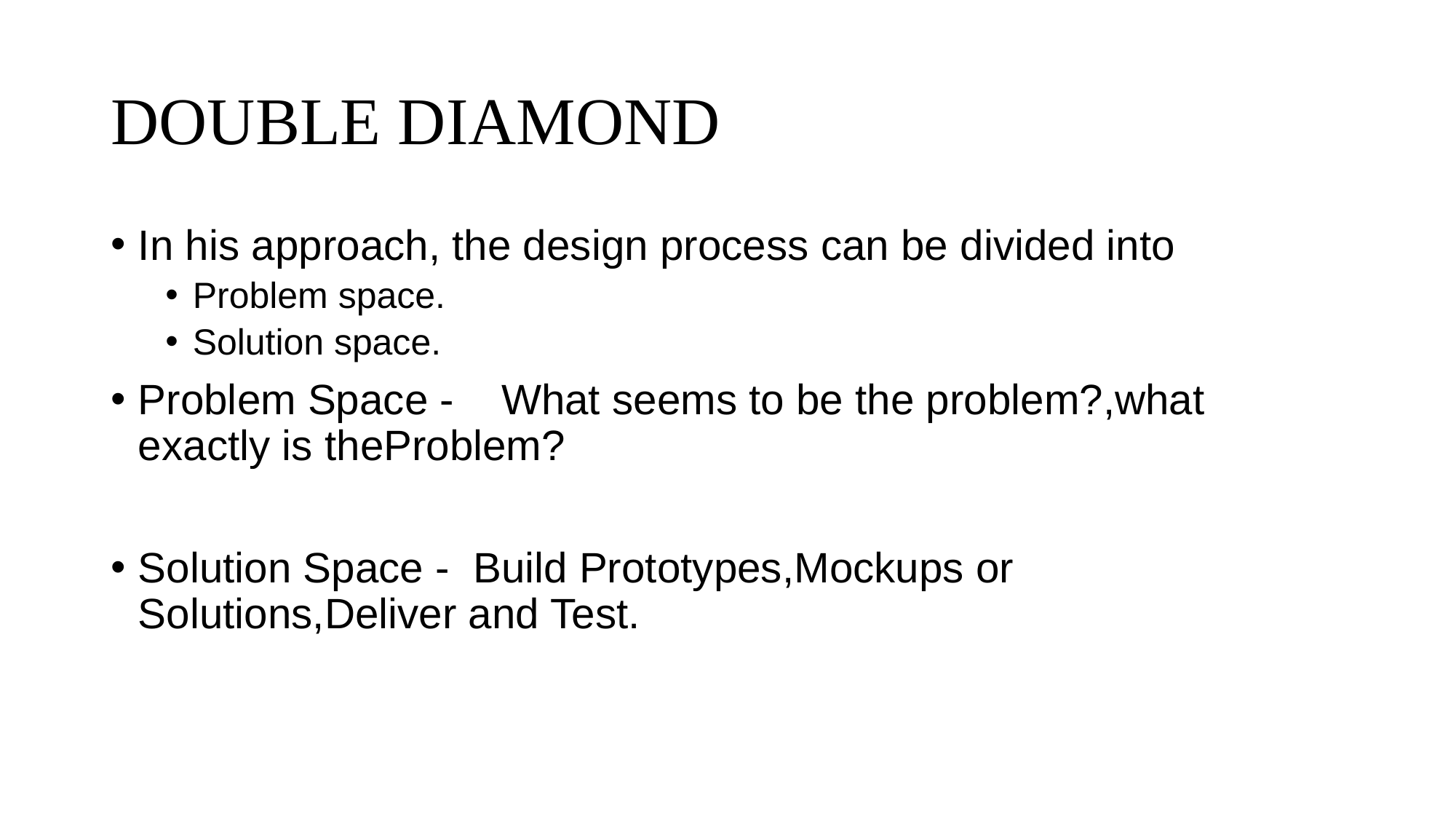

# DOUBLE DIAMOND
In his approach, the design process can be divided into
Problem space.
Solution space.
Problem Space -    What seems to be the problem?,what exactly is theProblem?

Solution Space -  Build Prototypes,Mockups or Solutions,Deliver and Test.